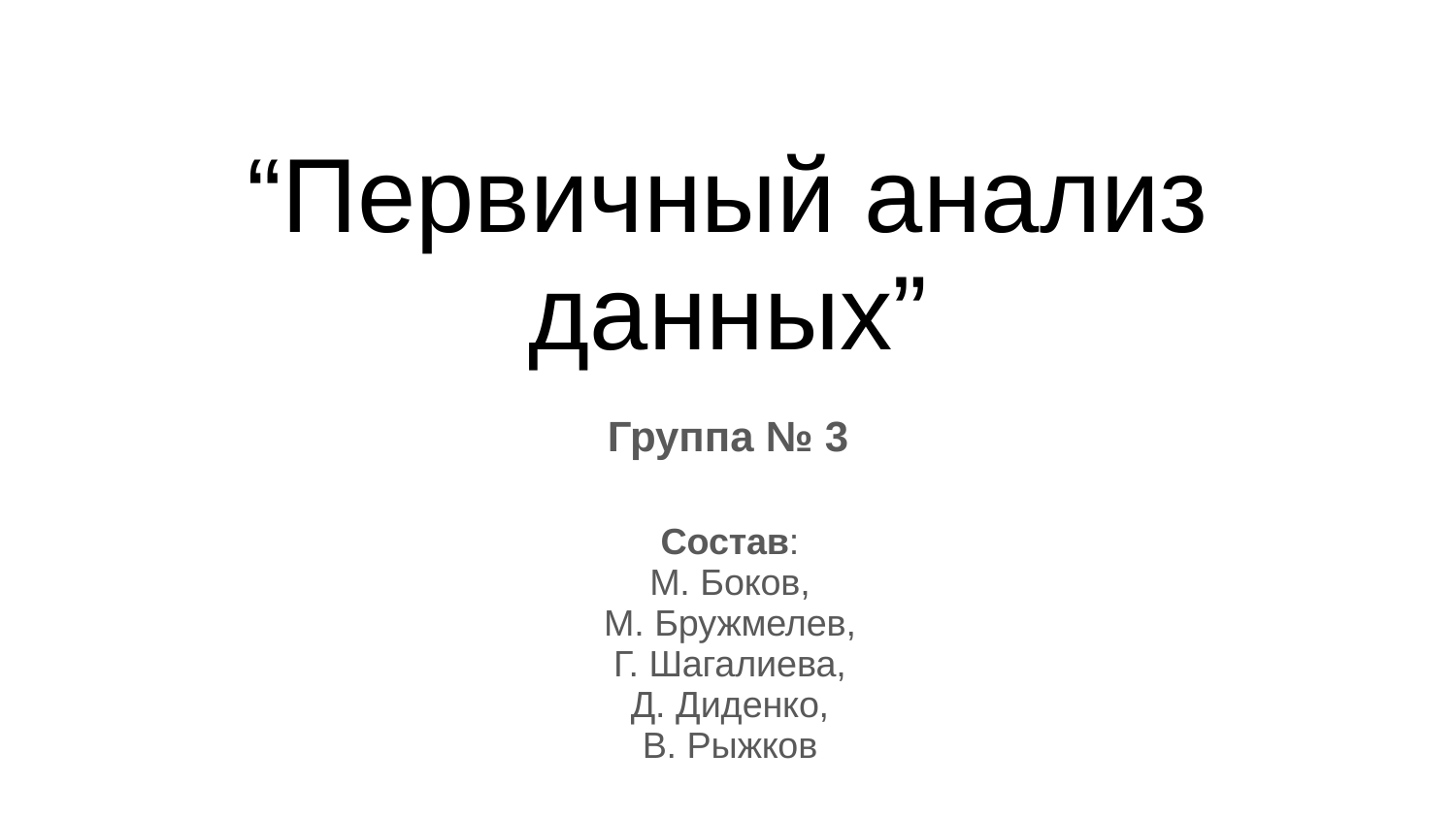

# “Первичный анализ данных”
Группа № 3
Состав:
М. Боков,
М. Бружмелев,
Г. Шагалиева,
Д. Диденко,
В. Рыжков